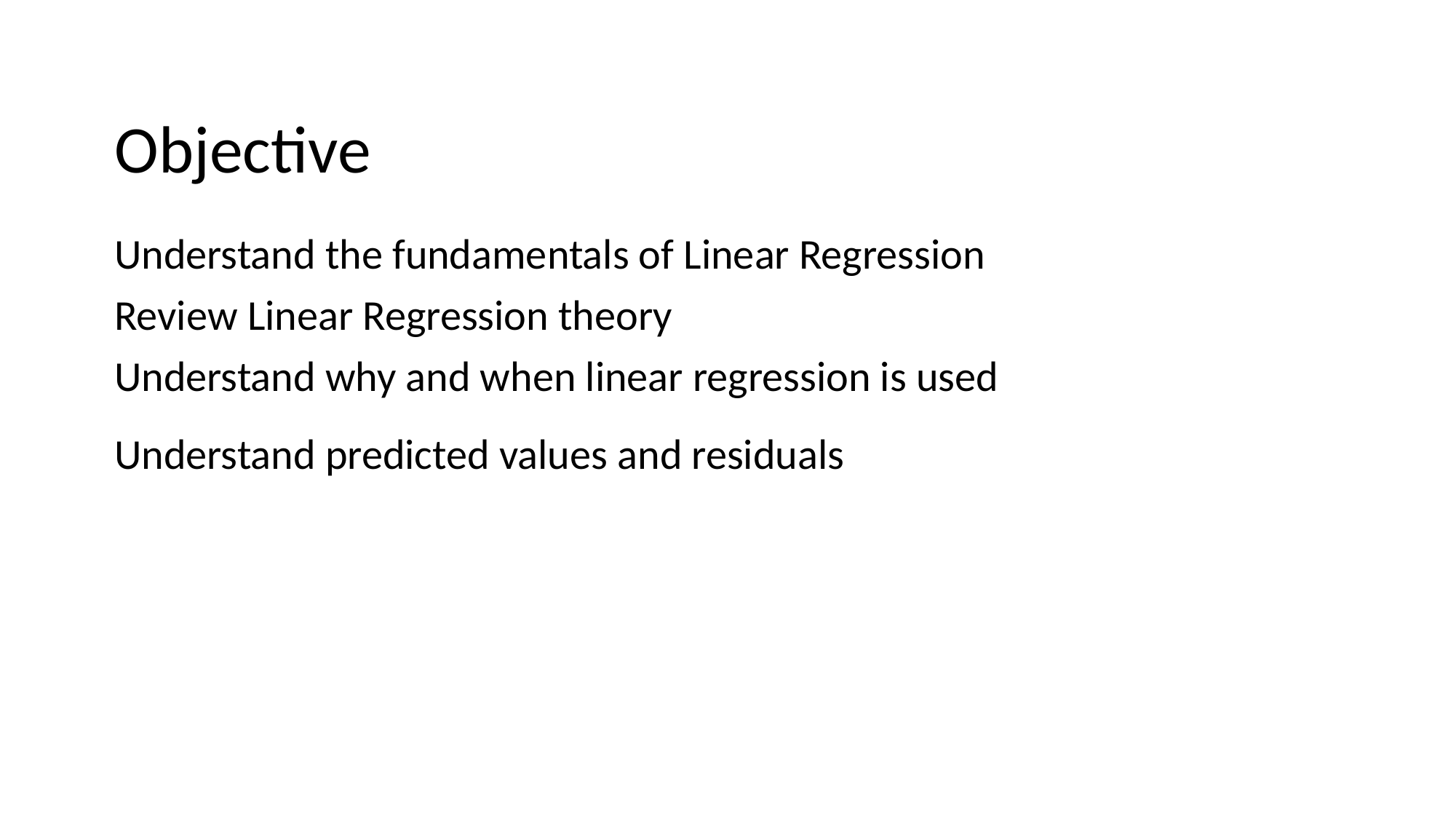

# Objective
Understand the fundamentals of Linear Regression
Review Linear Regression theory
Understand why and when linear regression is used
Understand predicted values and residuals